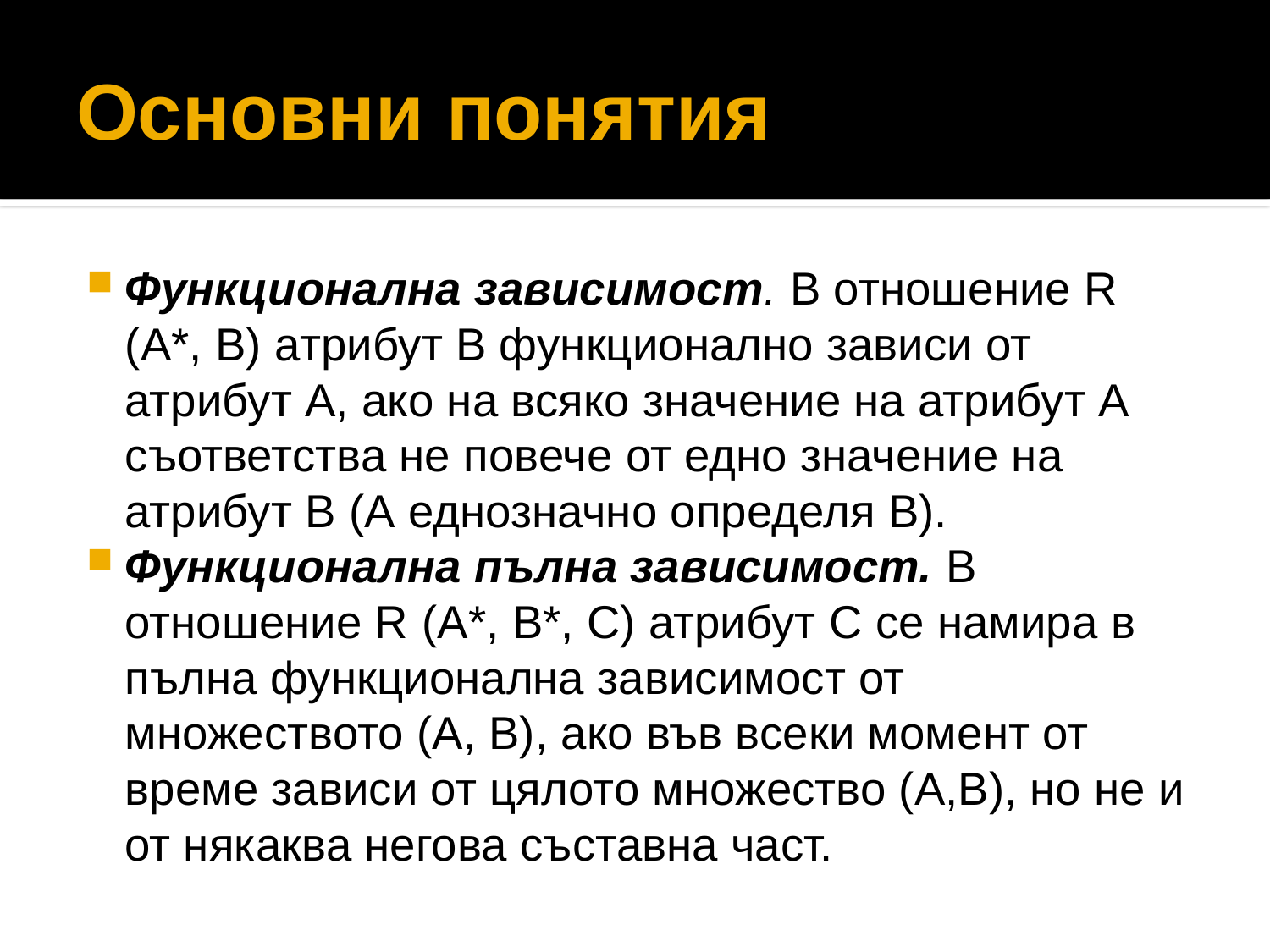

# Основни понятия
Функционална зависимост. В отношение R (A*, B) атрибут B функционално зависи от атрибут А, ако на всяко значение на атрибут А съответства не повече от едно значение на атрибут В (А еднозначно определя В).
Функционална пълна зависимост. В отношение R (A*, B*, C) атрибут C се намира в пълна функционална зависимост от множеството (А, В), ако във всеки момент от време зависи от цялото множество (А,В), но не и от някаква негова съставна част.